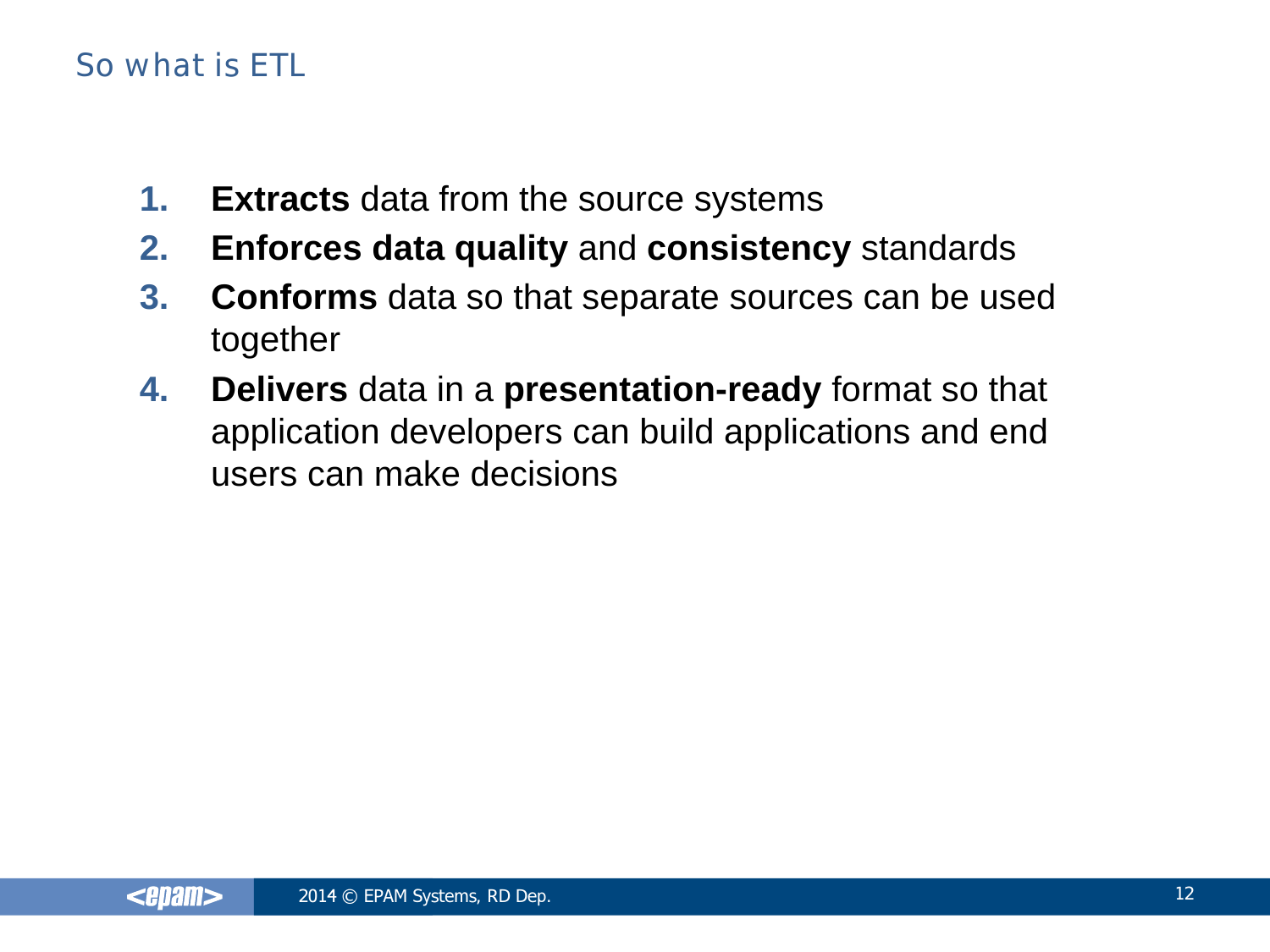

# So what is ETL
Extracts data from the source systems
Enforces data quality and consistency standards
Conforms data so that separate sources can be used together
Delivers data in a presentation-ready format so that application developers can build applications and end users can make decisions
12
2014 © EPAM Systems, RD Dep.